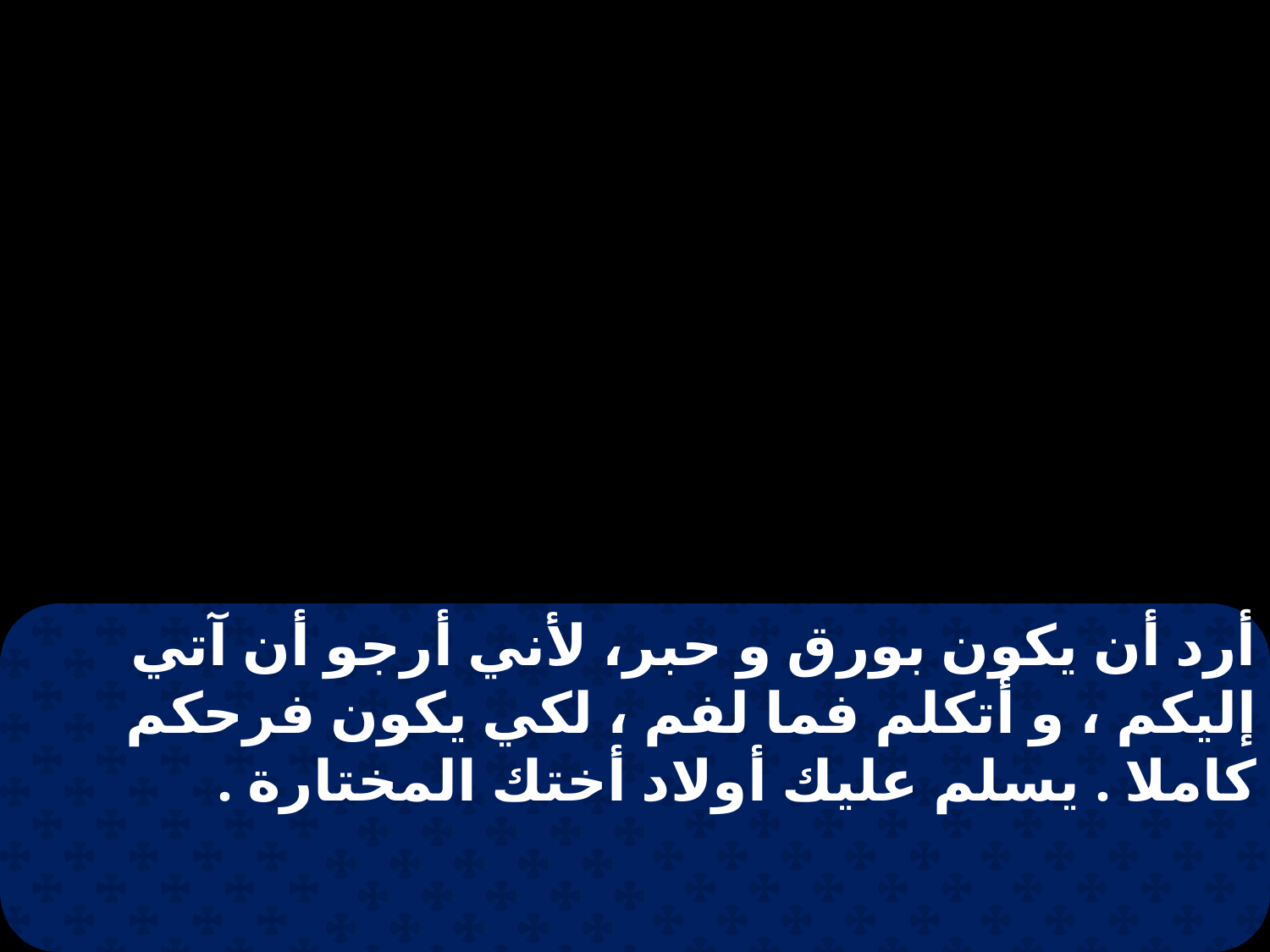

أرد أن يكون بورق و حبر، لأني أرجو أن آتي إليكم ، و أتكلم فما لفم ، لكي يكون فرحكم كاملا . يسلم عليك أولاد أختك المختارة .